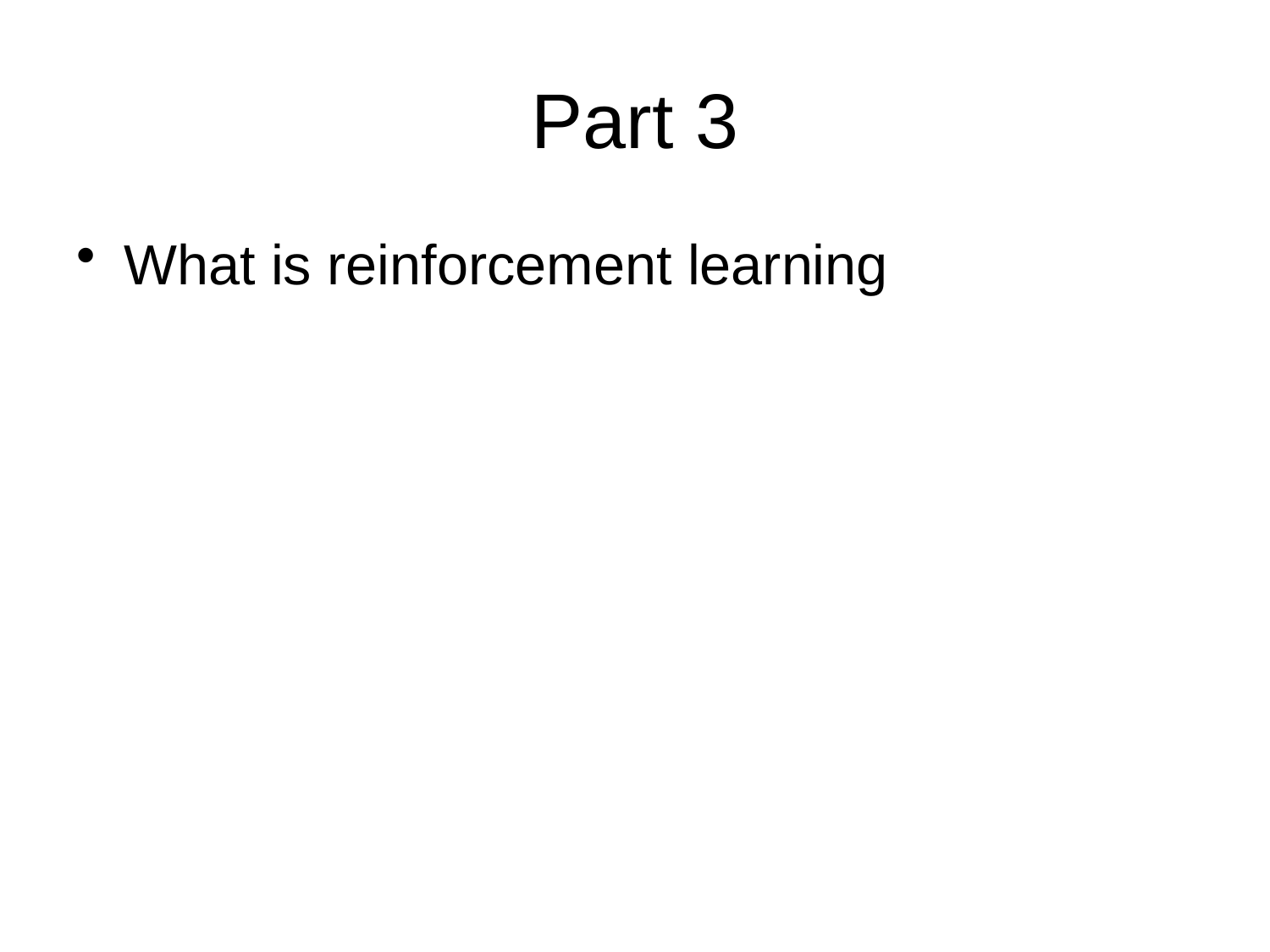

# Part 3
What is reinforcement learning